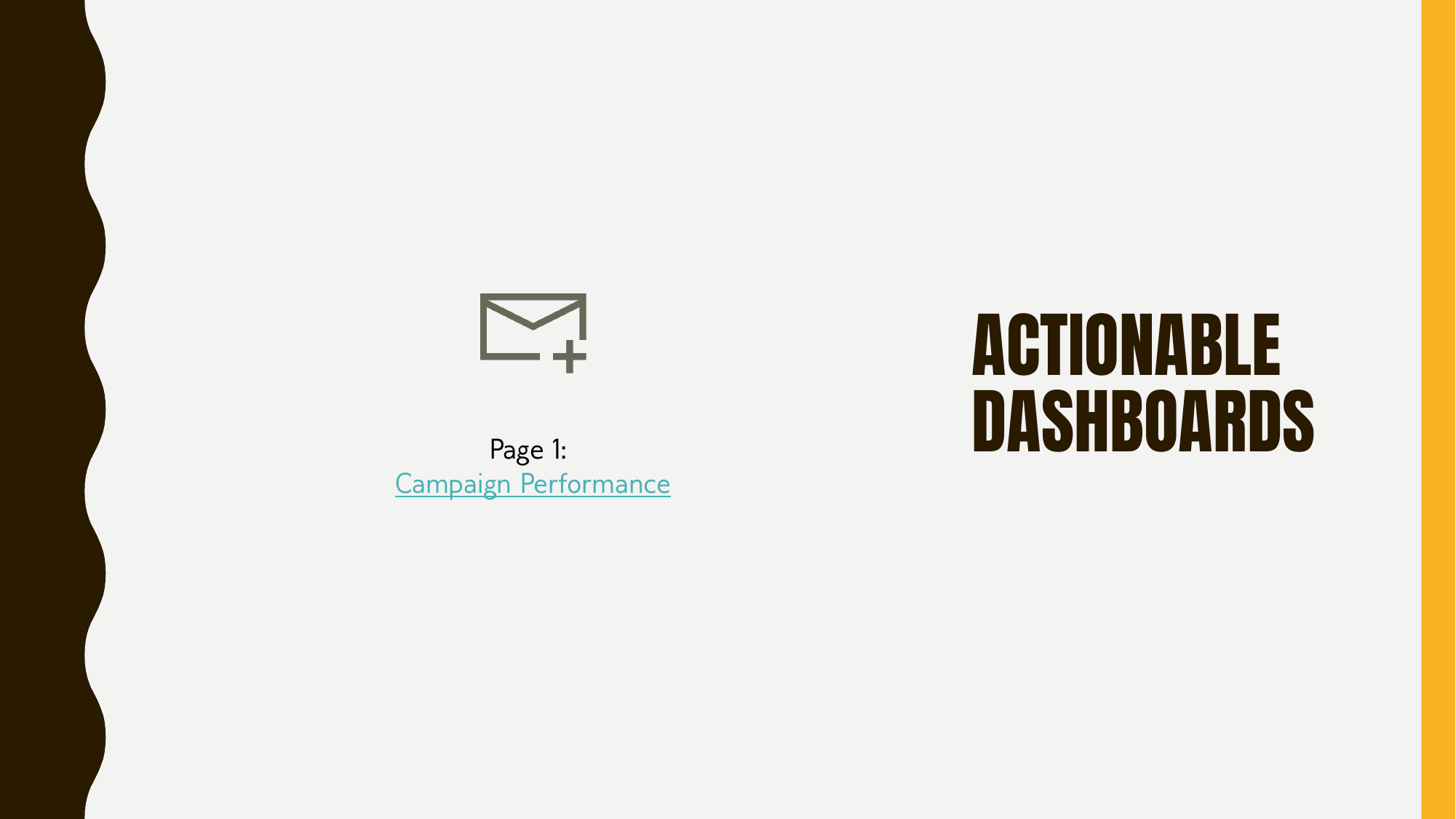

# ACTIONABLE DASHBOARDS

Page 1: Campaign Performance